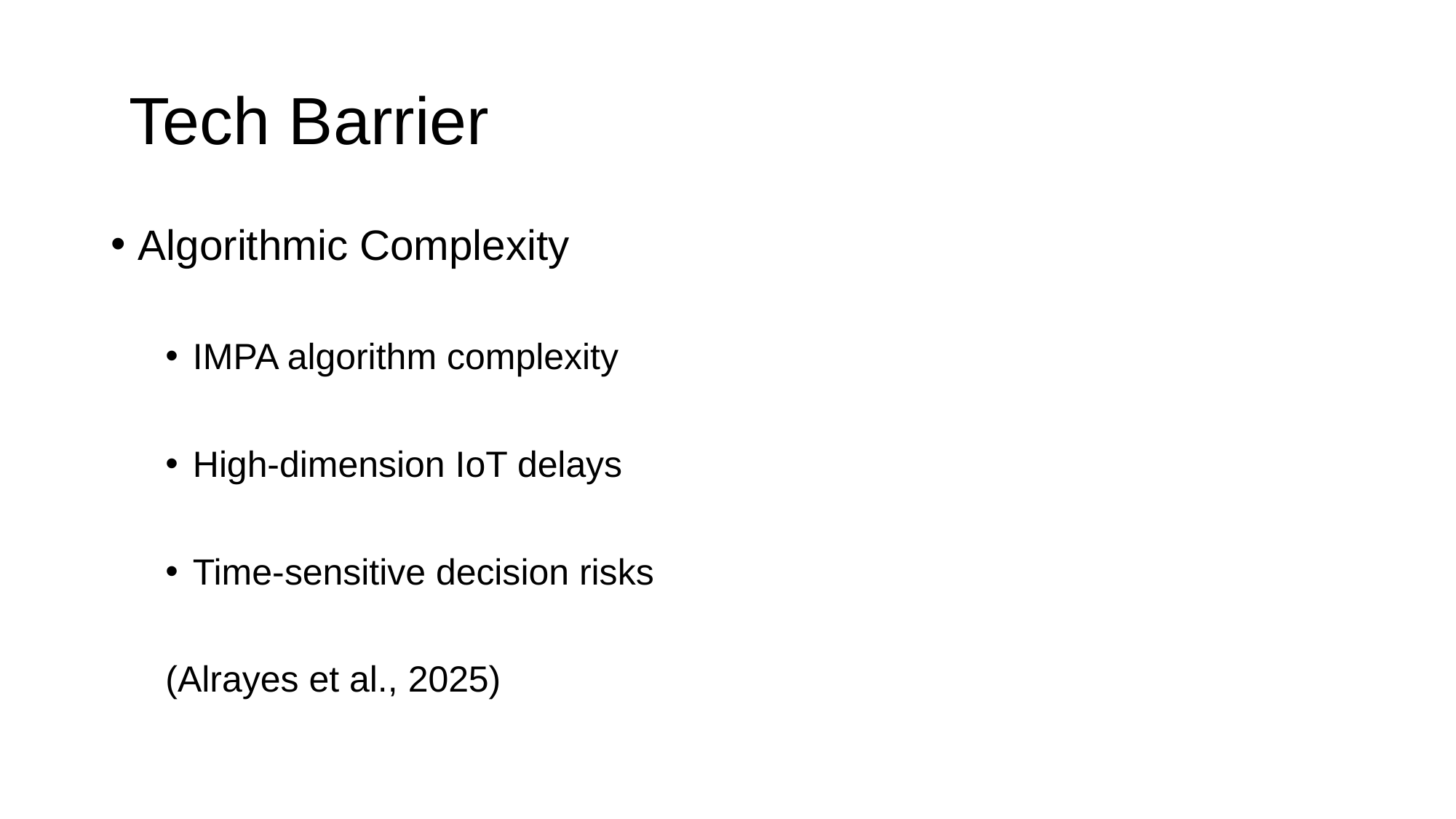

# Tech Barrier
Algorithmic Complexity

IMPA algorithm complexity

High-dimension IoT delays

Time-sensitive decision risks

(Alrayes et al., 2025)